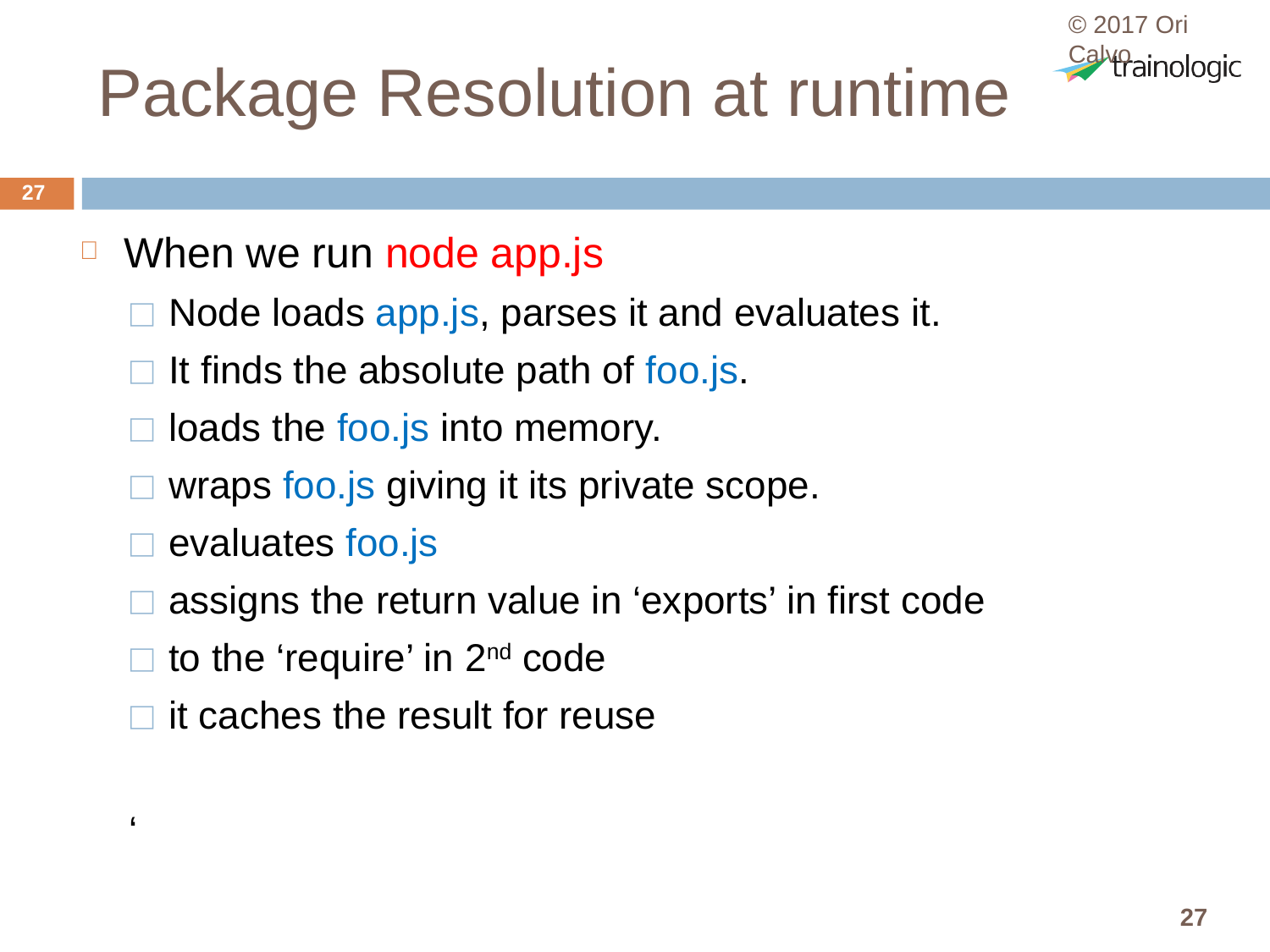

© 2017 Ori Calvo
# Package Resolution at runtime
27
When we run node app.js
Node loads app.js, parses it and evaluates it.
It finds the absolute path of foo.js.
loads the foo.js into memory.
wraps foo.js giving it its private scope.
evaluates foo.js
assigns the return value in ‘exports’ in first code
to the ‘require’ in 2nd code
it caches the result for reuse

‘
27